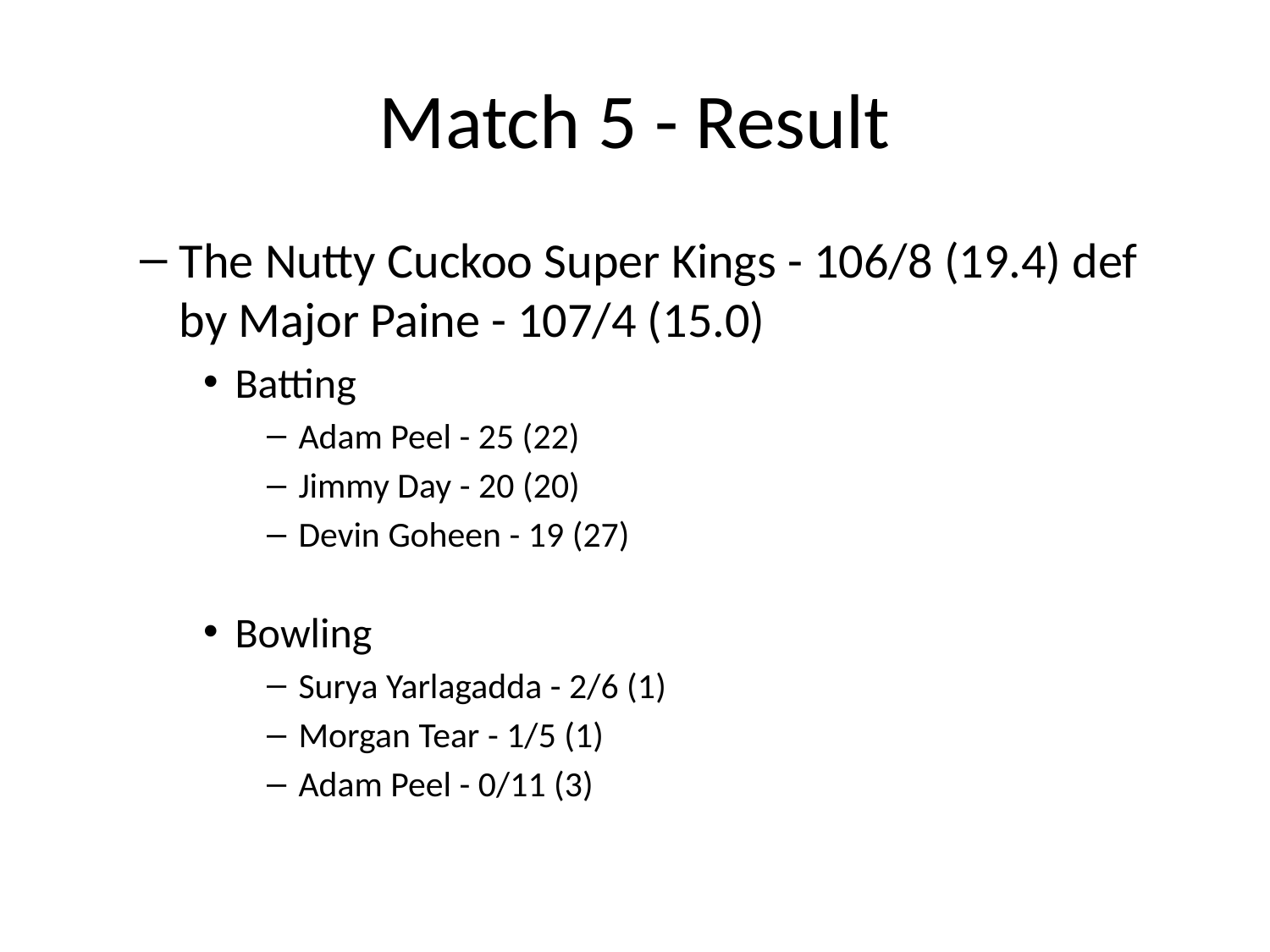

# Match 5 - Result
The Nutty Cuckoo Super Kings - 106/8 (19.4) def by Major Paine - 107/4 (15.0)
Batting
Adam Peel - 25 (22)
Jimmy Day - 20 (20)
Devin Goheen - 19 (27)
Bowling
Surya Yarlagadda - 2/6 (1)
Morgan Tear - 1/5 (1)
Adam Peel - 0/11 (3)